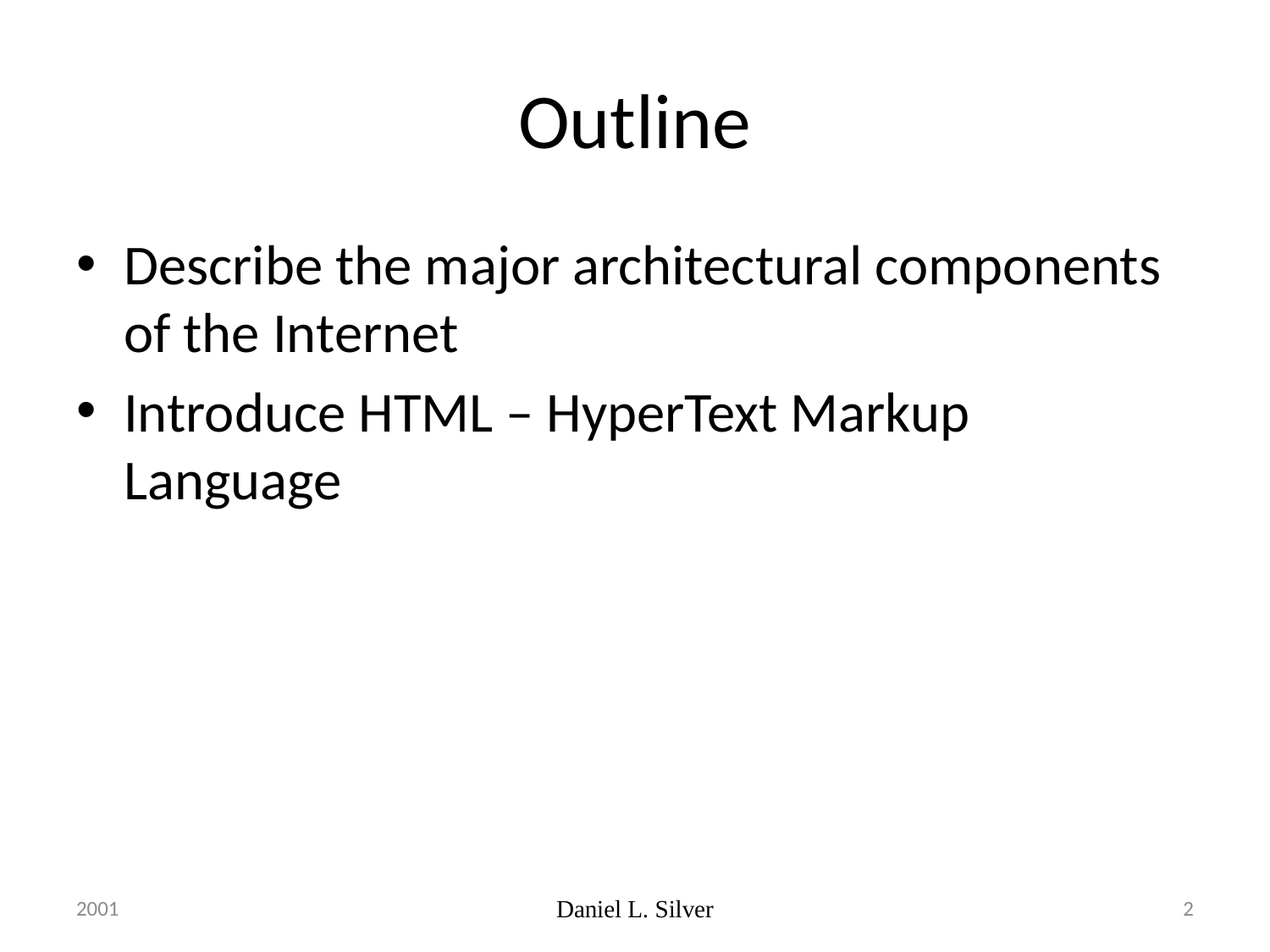

# Outline
Describe the major architectural components of the Internet
Introduce HTML – HyperText Markup Language
2001
Daniel L. Silver
2